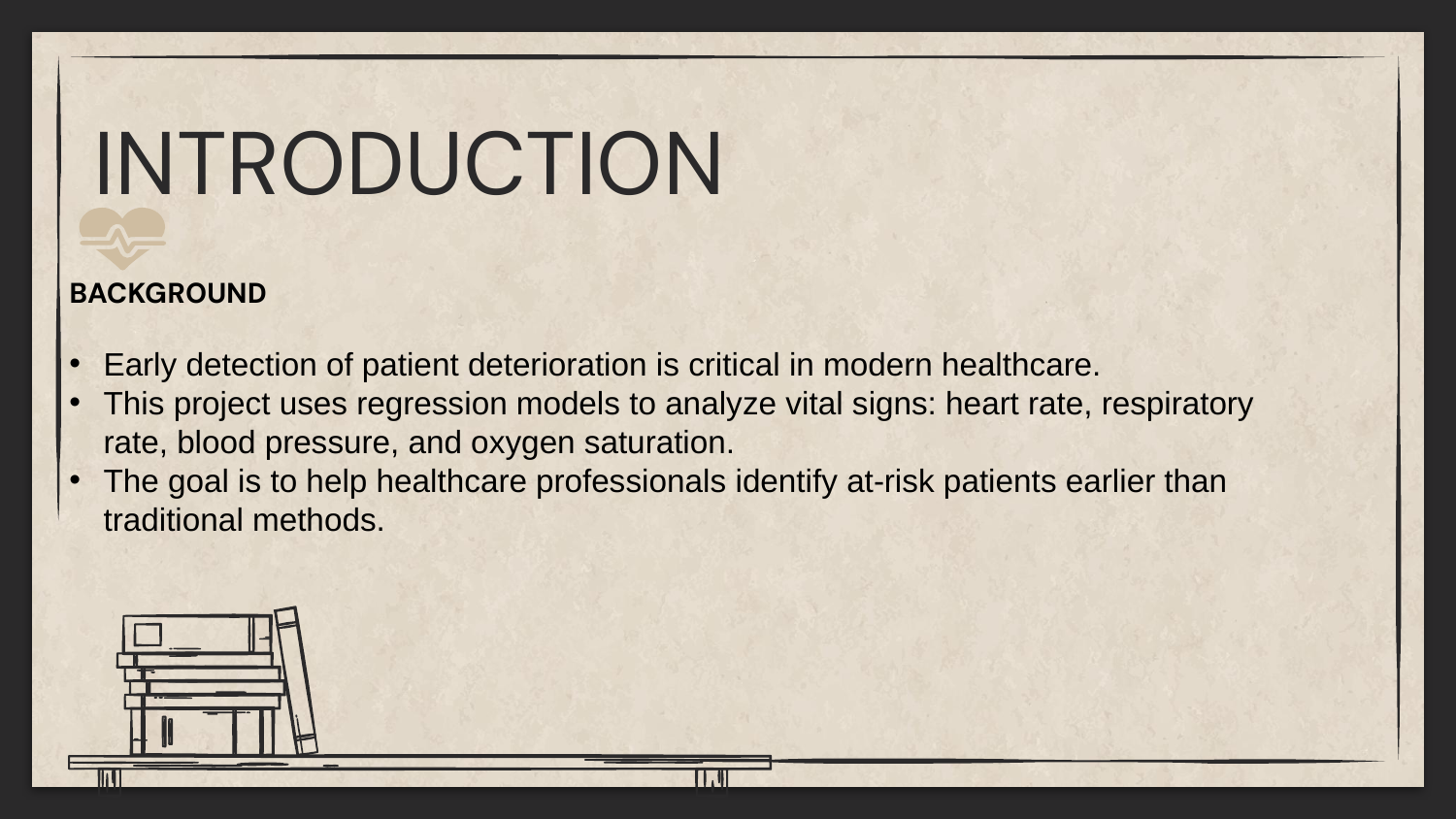

# INTRODUCTION

BACKGROUND
Early detection of patient deterioration is critical in modern healthcare.
This project uses regression models to analyze vital signs: heart rate, respiratory rate, blood pressure, and oxygen saturation.
The goal is to help healthcare professionals identify at-risk patients earlier than traditional methods.